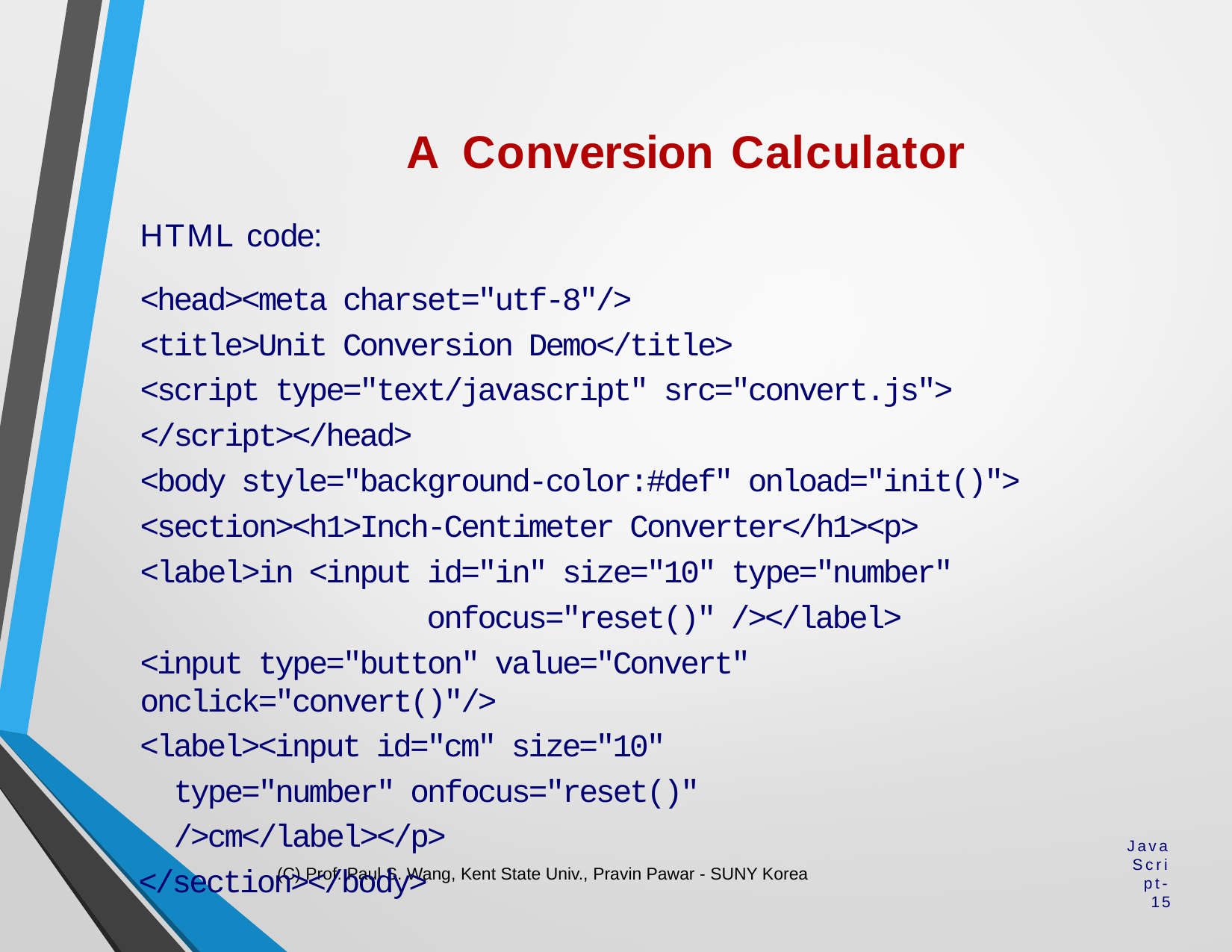

# A Conversion Calculator
HTML code:

<head><meta charset="utf-8"/>
<title>Unit Conversion Demo</title>
<script type="text/javascript" src="convert.js">
</script></head>
<body style="background-color:#def" onload="init()">
<section><h1>Inch-Centimeter Converter</h1><p>
<label>in <input id="in" size="10" type="number"
onfocus="reset()" /></label>
<input type="button" value="Convert" onclick="convert()"/>
<label><input id="cm" size="10" type="number" onfocus="reset()" />cm</label></p>
</section></body>
(C) Prof. Paul S. Wang, Kent State Univ., Pravin Pawar - SUNY Korea
JavaScript-15